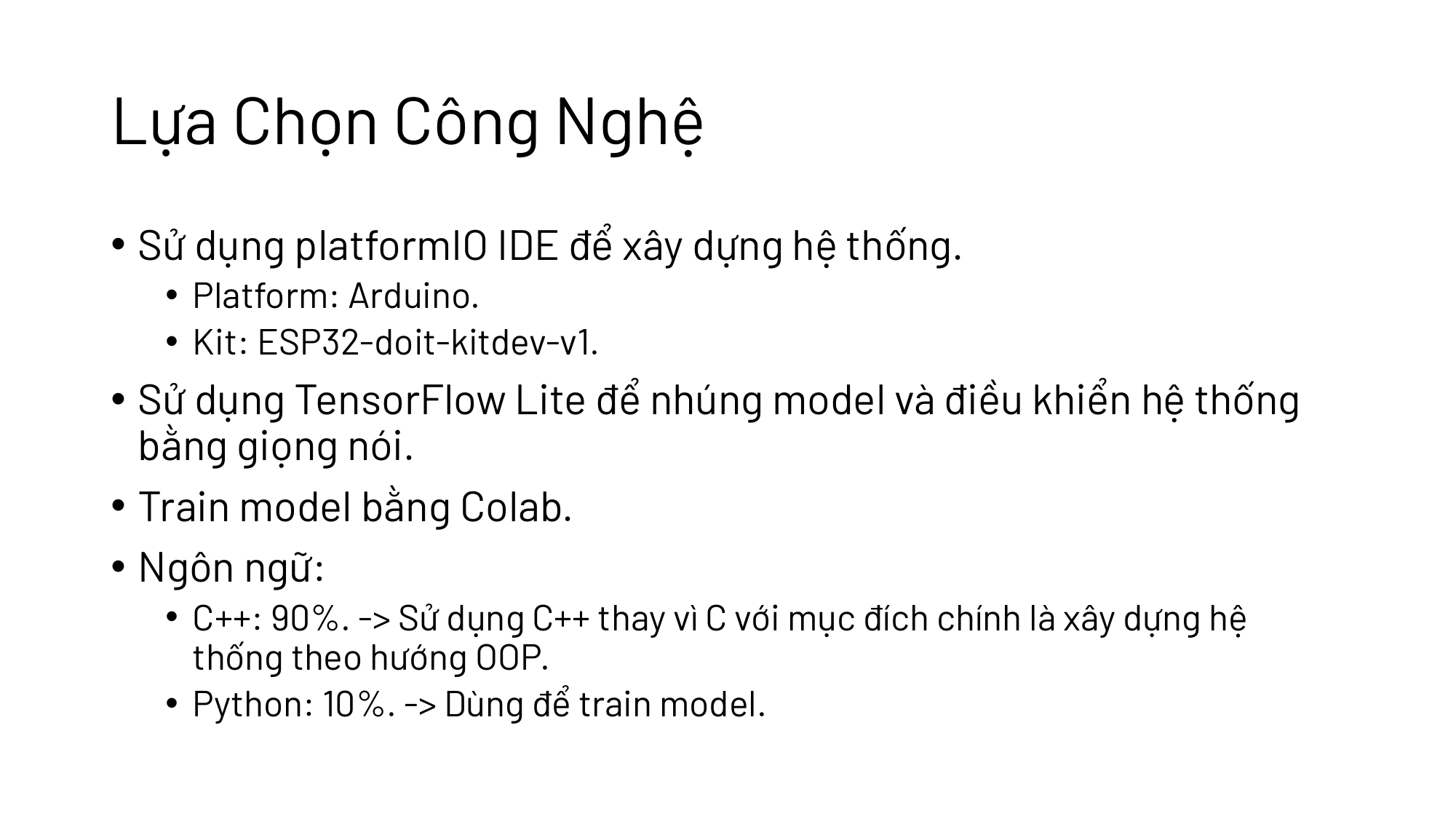

# Lựa Chọn Công Nghệ
Sử dụng platformIO IDE để xây dựng hệ thống.
Platform: Arduino.
Kit: ESP32-doit-kitdev-v1.
Sử dụng TensorFlow Lite để nhúng model và điều khiển hệ thống bằng giọng nói.
Train model bằng Colab.
Ngôn ngữ:
C++: 90%. -> Sử dụng C++ thay vì C với mục đích chính là xây dựng hệ thống theo hướng OOP.
Python: 10%. -> Dùng để train model.